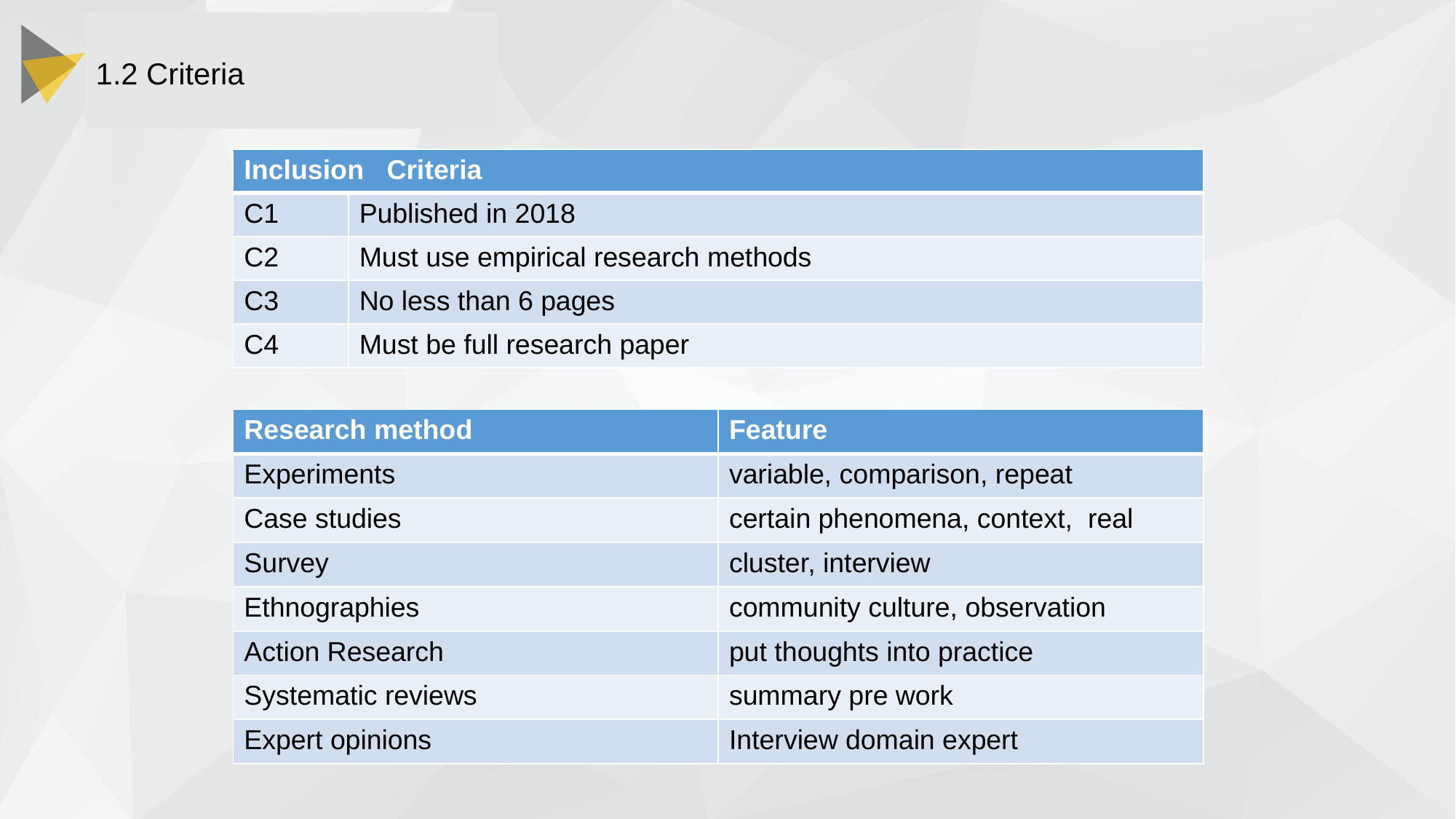

1.2 Criteria

| Inclusion Criteria |  |
| --- | --- |
| C1 | Published in 2018 |
| C2 | Must use empirical research methods |
| C3 | No less than 6 pages |
| C4 | Must be full research paper |
| Research method | Feature |
| --- | --- |
| Experiments | variable, comparison, repeat |
| Case studies | certain phenomena, context, real |
| Survey | cluster, interview |
| Ethnographies | community culture, observation |
| Action Research | put thoughts into practice |
| Systematic reviews | summary pre work |
| Expert opinions | Interview domain expert |